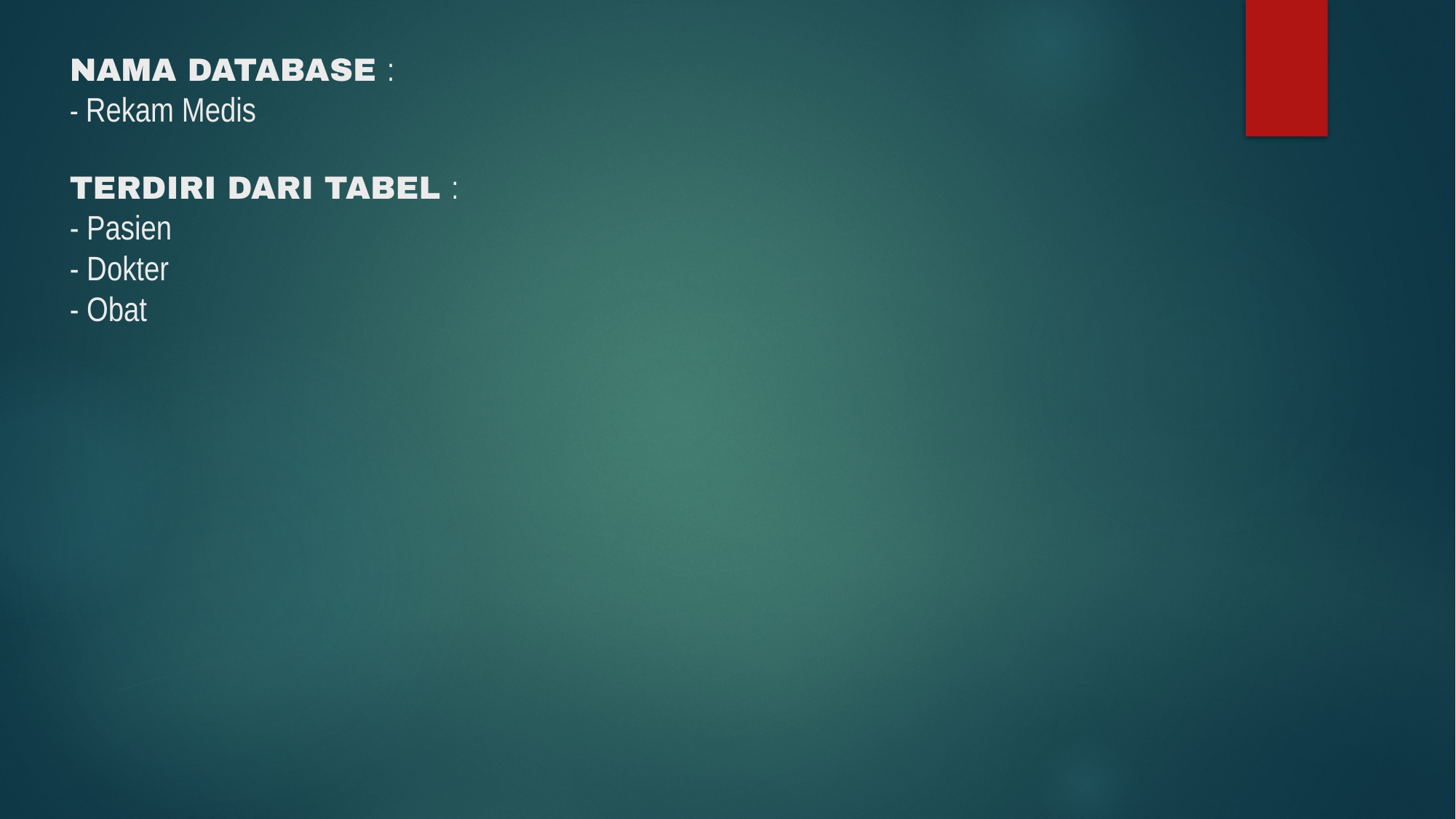

# NAMA DATABASE : - Rekam Medis TERDIRI DARI TABEL : - Pasien - Dokter - Obat